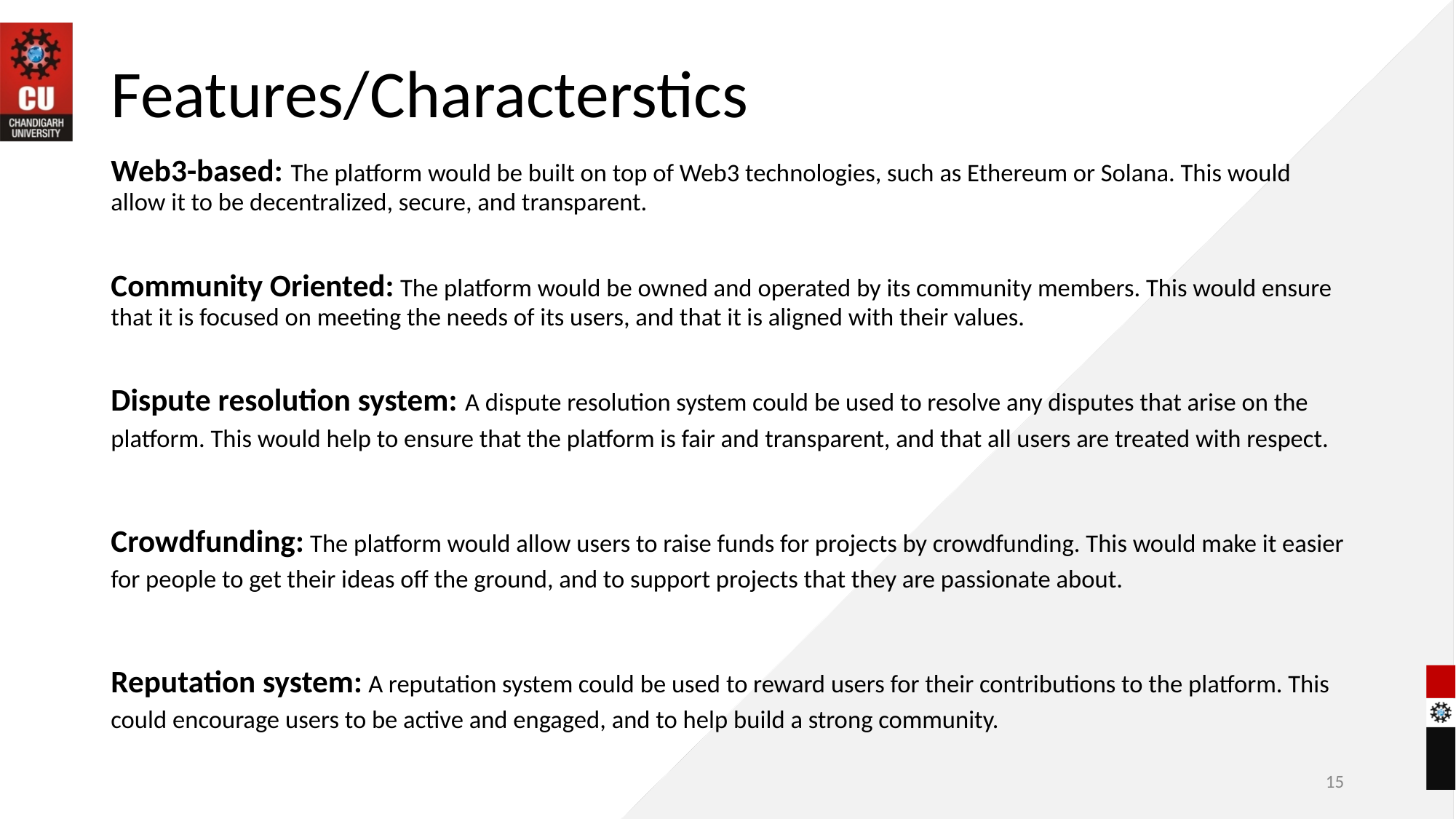

# Features/Characterstics
Web3-based: The platform would be built on top of Web3 technologies, such as Ethereum or Solana. This would allow it to be decentralized, secure, and transparent.

Community Oriented: The platform would be owned and operated by its community members. This would ensure that it is focused on meeting the needs of its users, and that it is aligned with their values.

Dispute resolution system: A dispute resolution system could be used to resolve any disputes that arise on the platform. This would help to ensure that the platform is fair and transparent, and that all users are treated with respect.

Crowdfunding: The platform would allow users to raise funds for projects by crowdfunding. This would make it easier for people to get their ideas off the ground, and to support projects that they are passionate about.

Reputation system: A reputation system could be used to reward users for their contributions to the platform. This could encourage users to be active and engaged, and to help build a strong community.
15